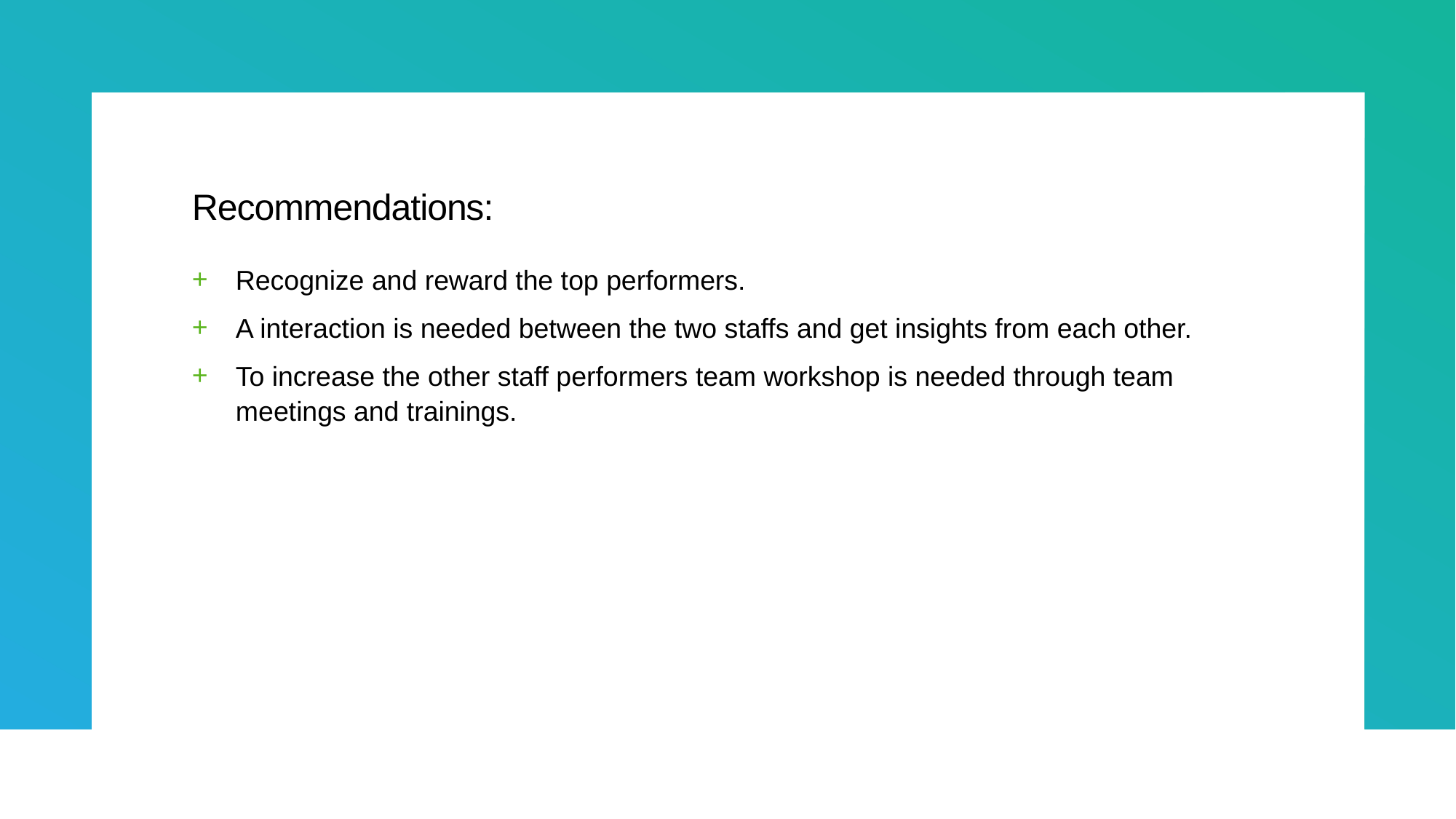

# Recommendations:
Recognize and reward the top performers.
A interaction is needed between the two staffs and get insights from each other.
To increase the other staff performers team workshop is needed through team meetings and trainings.